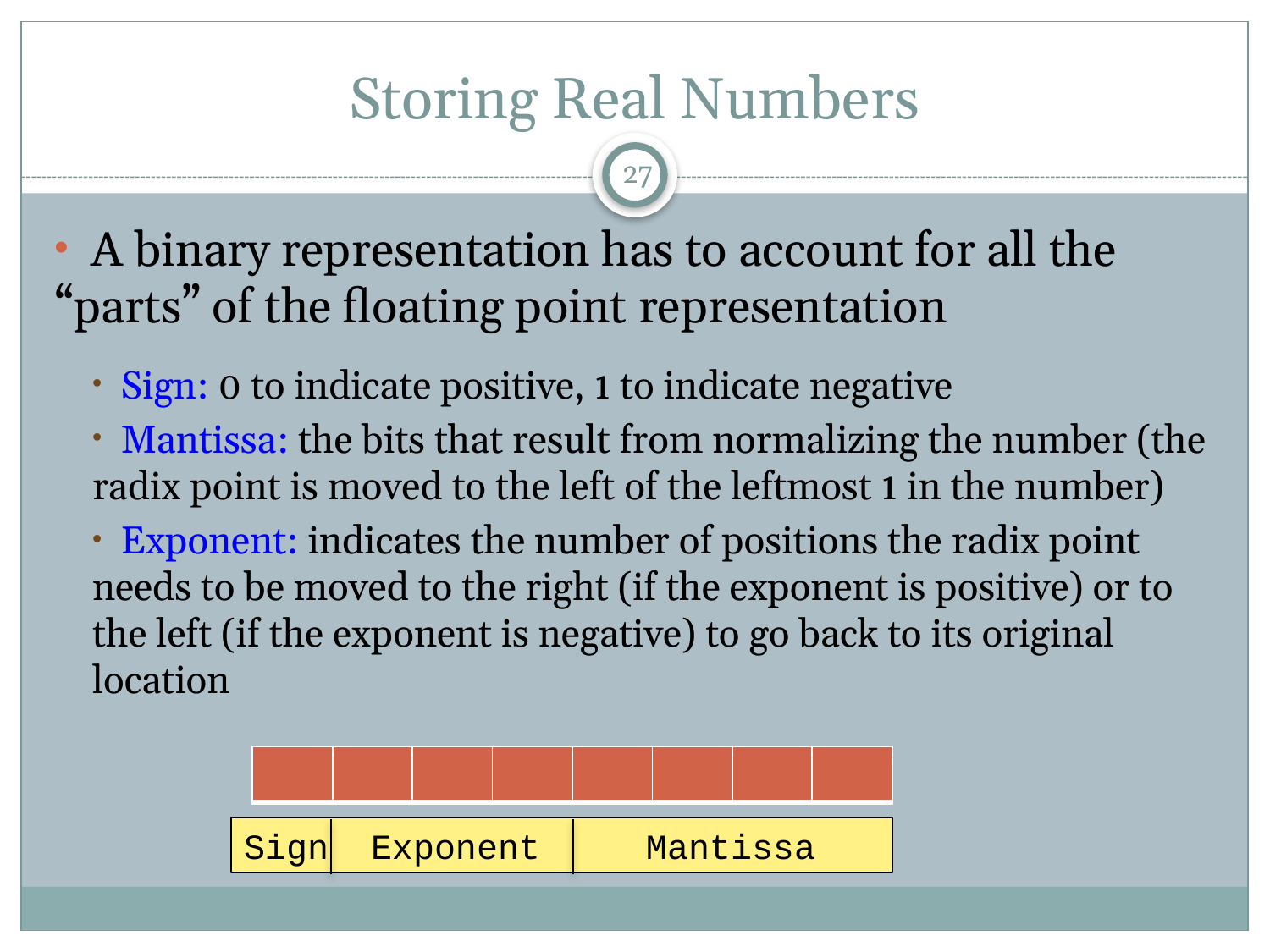

# Storing Real Numbers
27
  A binary representation has to account for all the 	“parts” of the floating point representation

  Sign: 0 to indicate positive, 1 to indicate negative
  Mantissa: the bits that result from normalizing the number (the radix point is moved to the left of the leftmost 1 in the number)
  Exponent: indicates the number of positions the radix point needs to be moved to the right (if the exponent is positive) or to the left (if the exponent is negative) to go back to its original location

|  |  |  |  |  |  |  |  |
| --- | --- | --- | --- | --- | --- | --- | --- |
Sign  Exponent     Mantissa